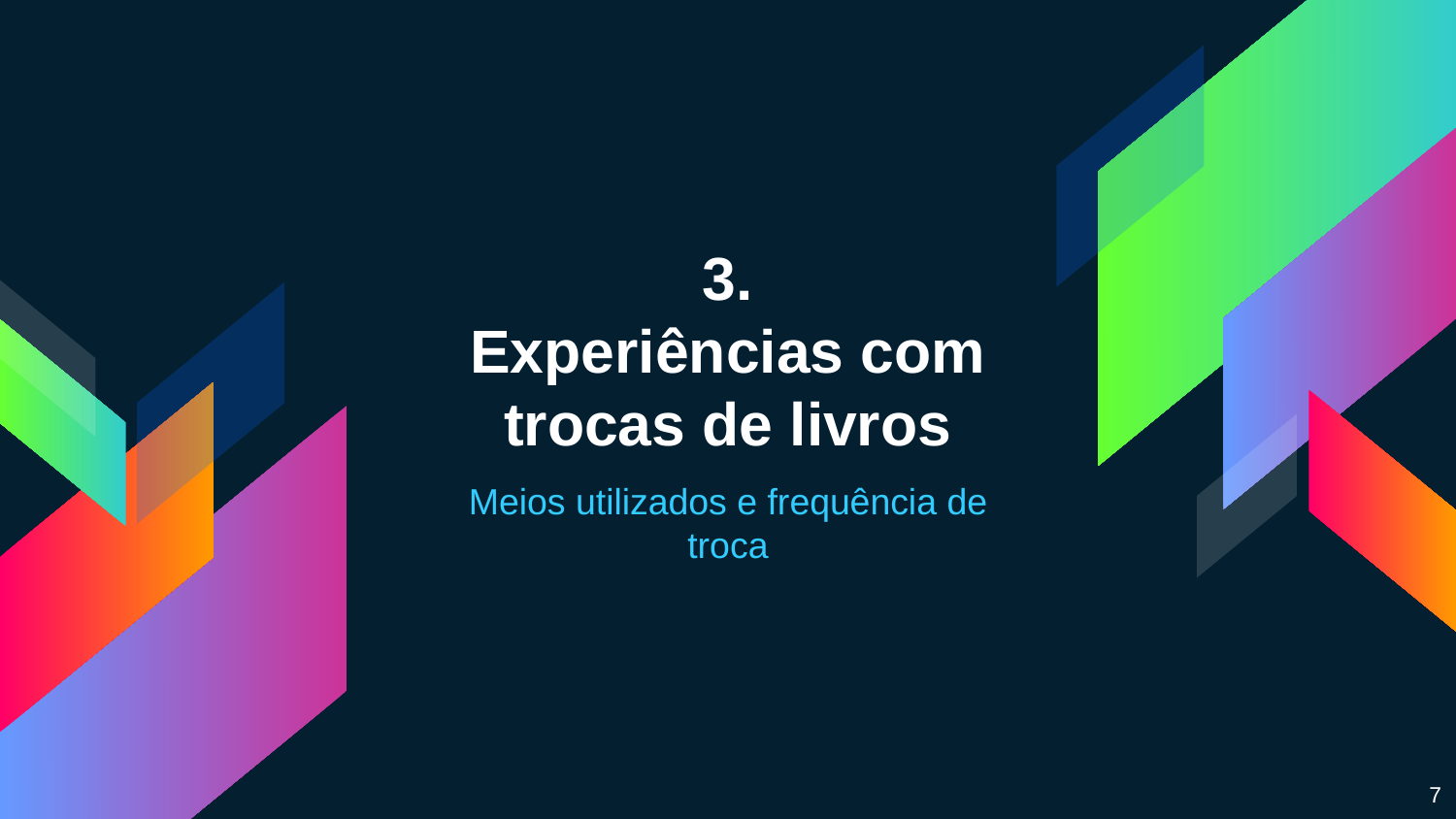

# 3.
Experiências com trocas de livros
Meios utilizados e frequência de troca
7